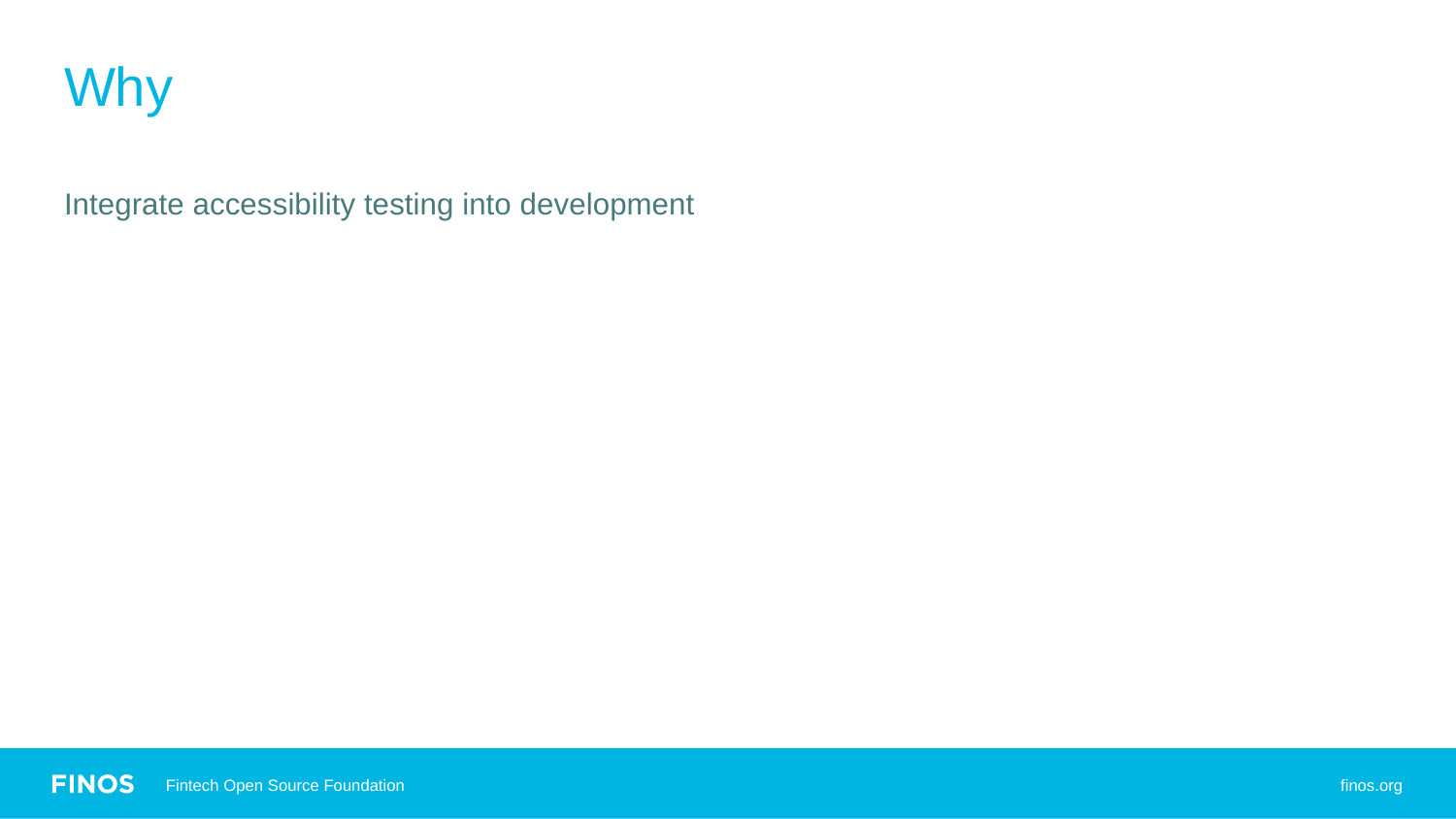

# Why
Integrate accessibility testing into development